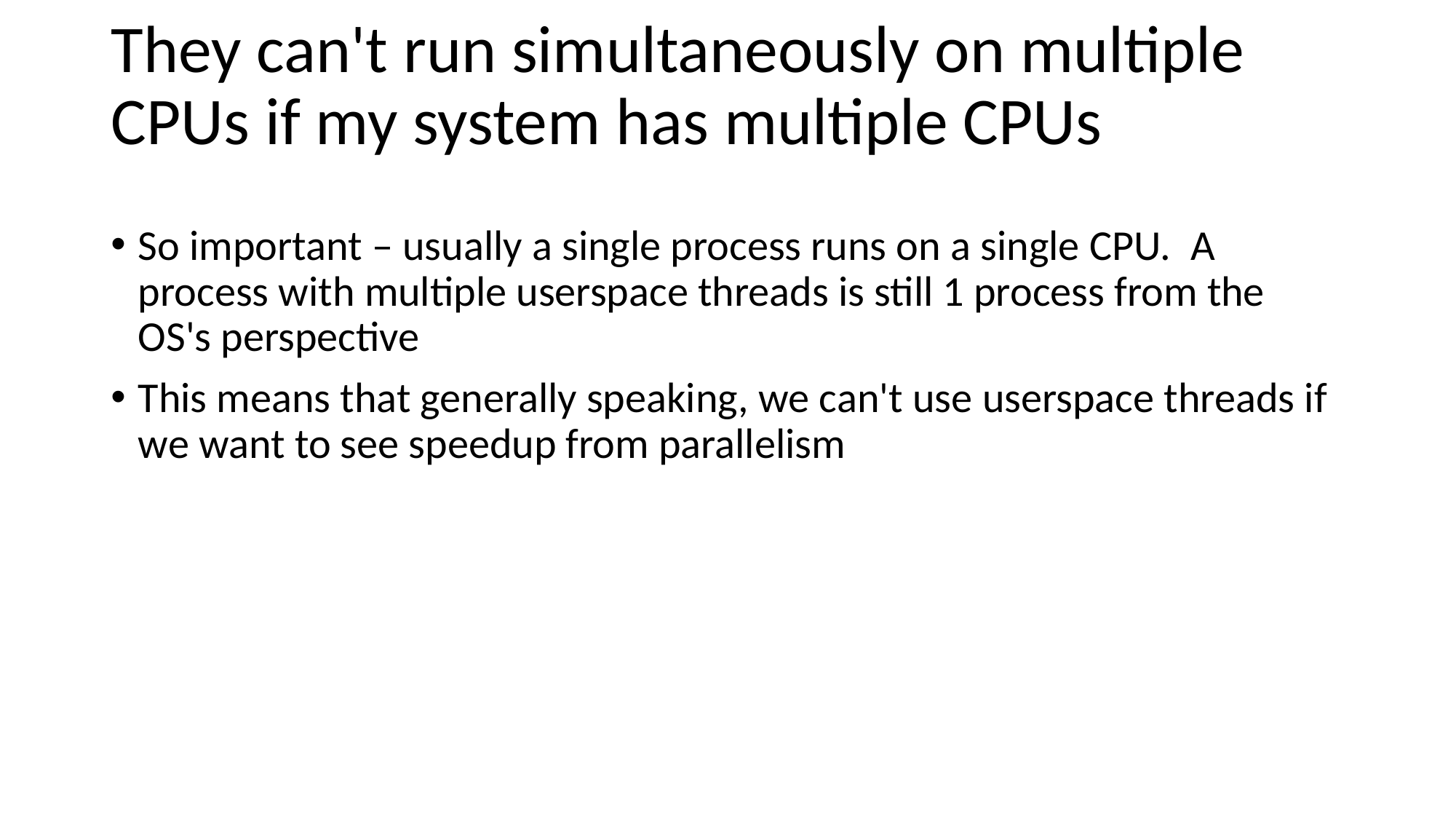

# They can't run simultaneously on multiple CPUs if my system has multiple CPUs

So important – usually a single process runs on a single CPU.  A process with multiple userspace threads is still 1 process from the OS's perspective
This means that generally speaking, we can't use userspace threads if we want to see speedup from parallelism